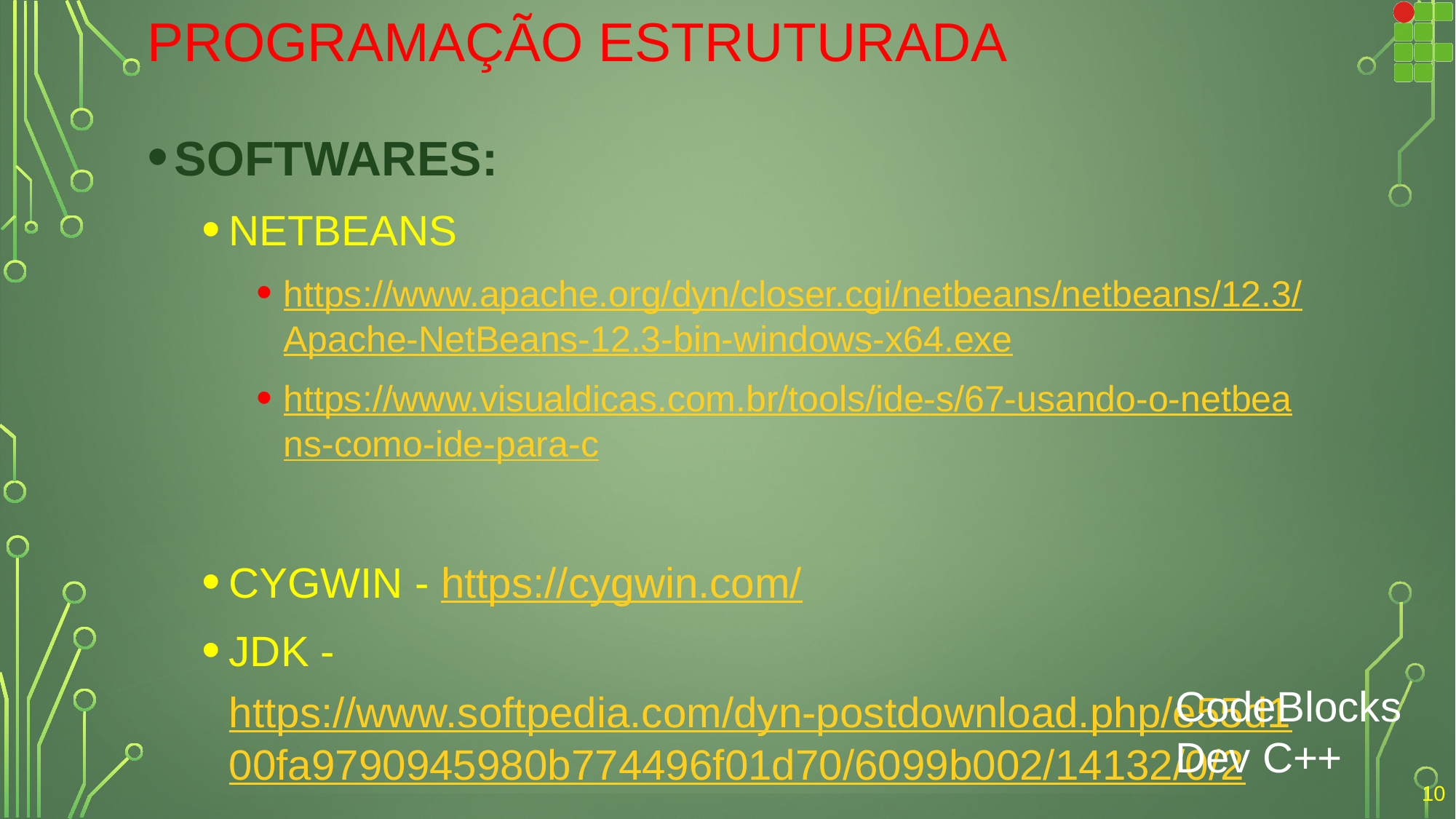

# Programação Estruturada
SOFTWARES:
NETBEANS
https://www.apache.org/dyn/closer.cgi/netbeans/netbeans/12.3/Apache-NetBeans-12.3-bin-windows-x64.exe
https://www.visualdicas.com.br/tools/ide-s/67-usando-o-netbeans-como-ide-para-c

CYGWIN - https://cygwin.com/
JDK - https://www.softpedia.com/dyn-postdownload.php/e55d100fa9790945980b774496f01d70/6099b002/14132/0/2
CodeBlocks
Dev C++

10